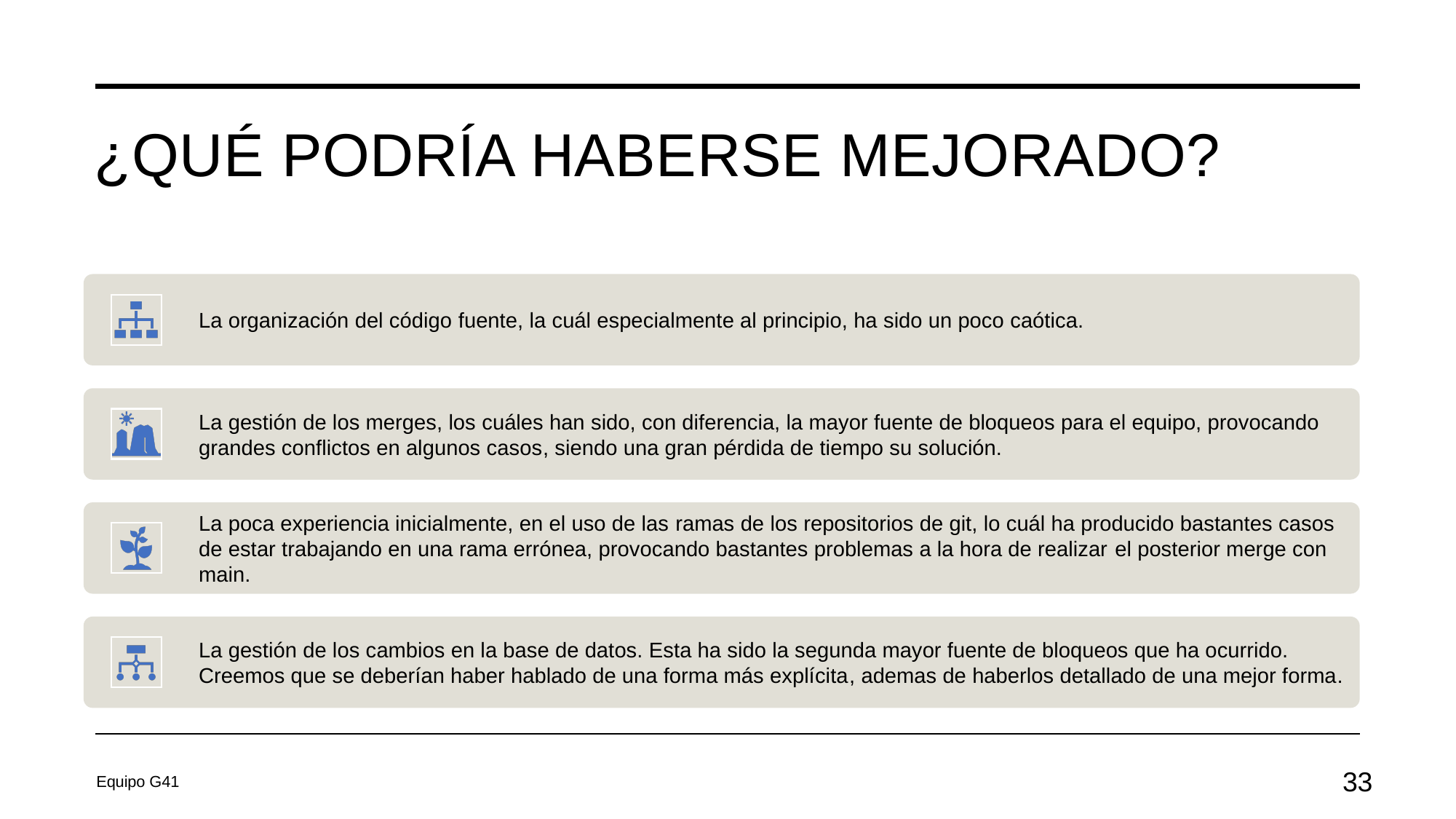

# ¿Qué podría haberse mejorado?
La organización del código fuente, la cuál especialmente al principio, ha sido un poco caótica.
La gestión de los merges, los cuáles han sido, con diferencia, la mayor fuente de bloqueos para el equipo, provocando grandes conflictos en algunos casos, siendo una gran pérdida de tiempo su solución.
La poca experiencia inicialmente, en el uso de las ramas de los repositorios de git, lo cuál ha producido bastantes casos de estar trabajando en una rama errónea, provocando bastantes problemas a la hora de realizar el posterior merge con main.
La gestión de los cambios en la base de datos. Esta ha sido la segunda mayor fuente de bloqueos que ha ocurrido. Creemos que se deberían haber hablado de una forma más explícita, ademas de haberlos detallado de una mejor forma.
Equipo G41
33